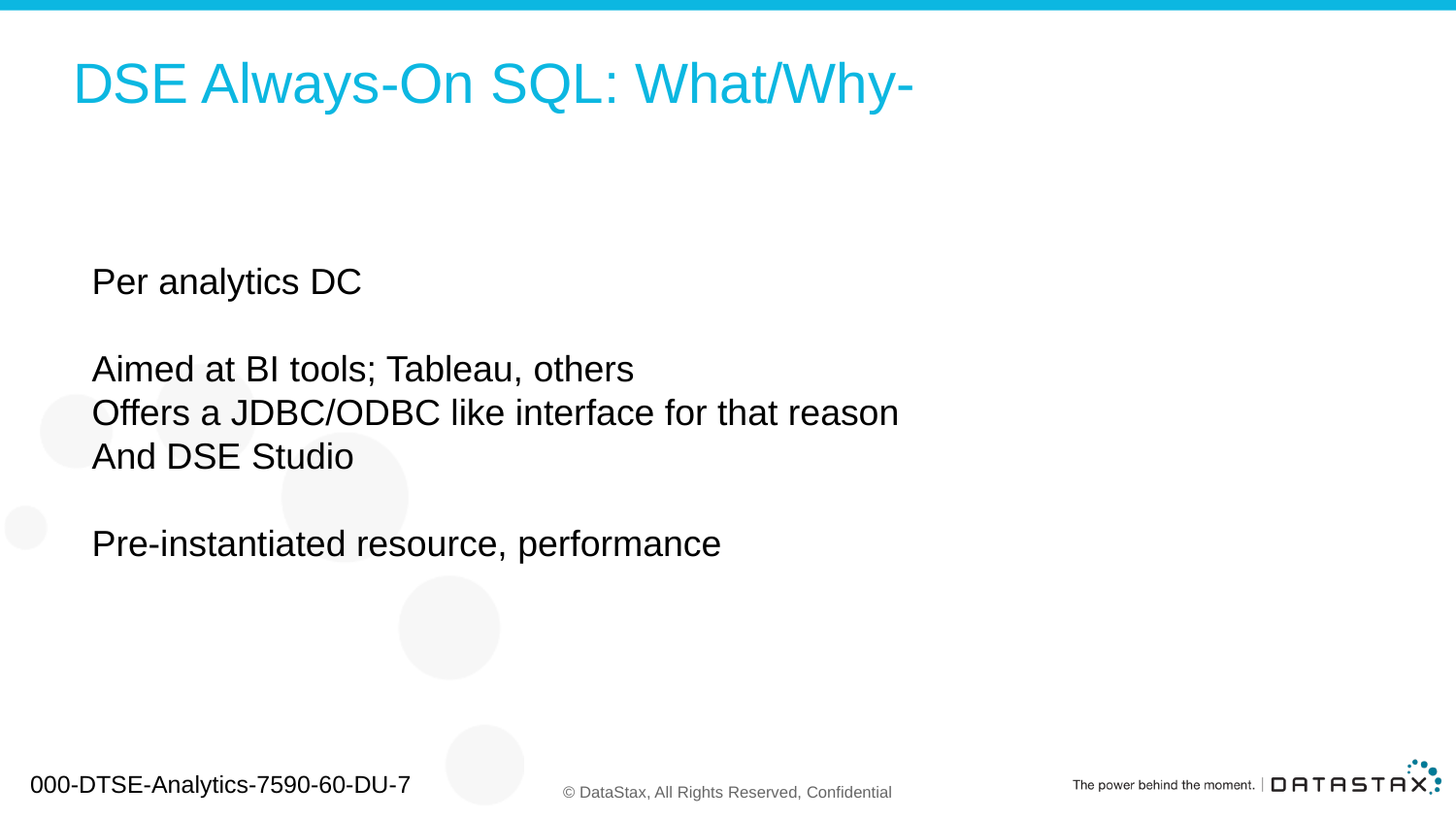

# DSE Always-On SQL: What/Why-
Per analytics DC

Aimed at BI tools; Tableau, others
Offers a JDBC/ODBC like interface for that reason
And DSE Studio

Pre-instantiated resource, performance
000-DTSE-Analytics-7590-60-DU-7